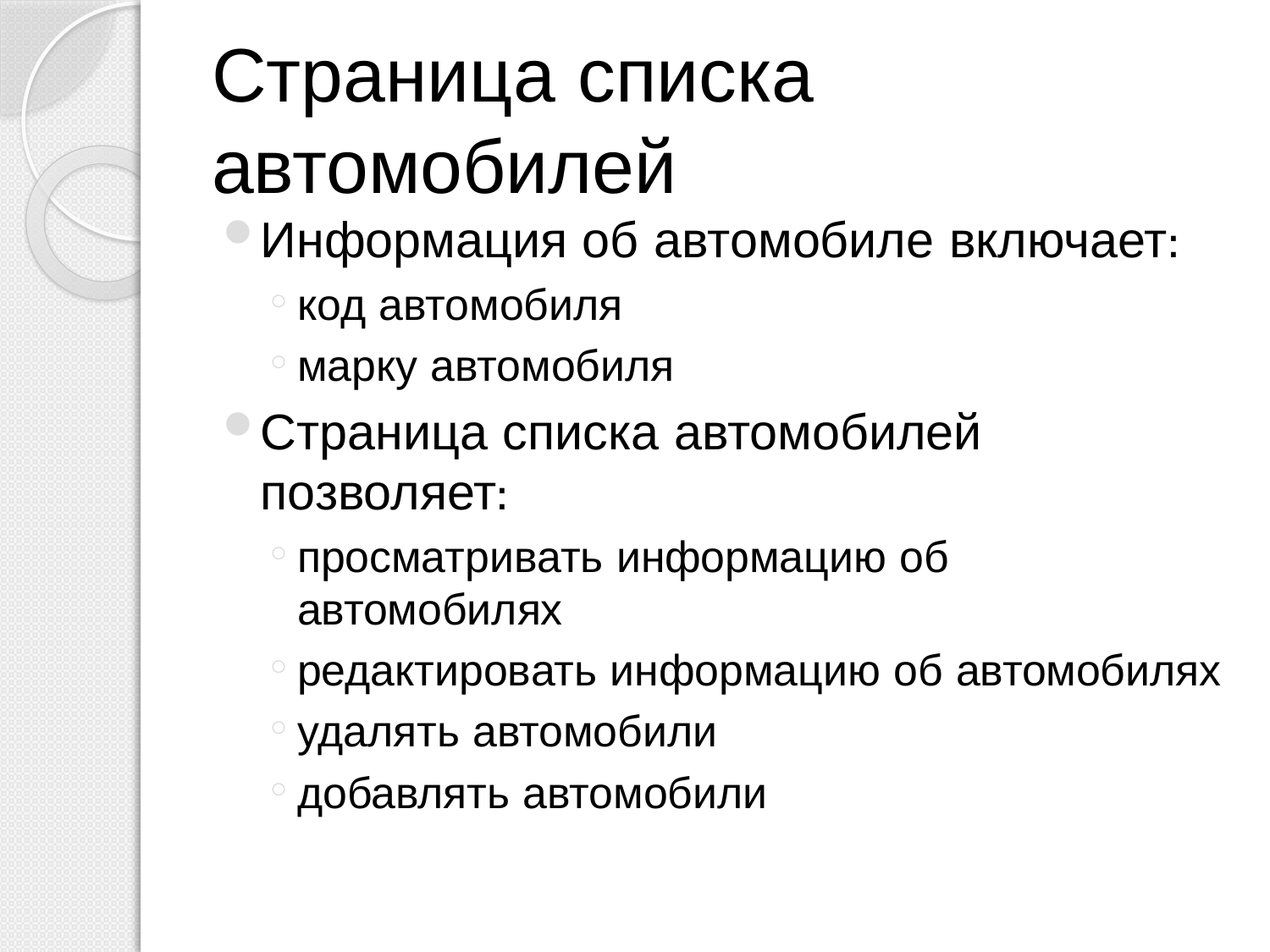

# Страница списка автомобилей
Информация об автомобиле включает:
код автомобиля
марку автомобиля
Страница списка автомобилей позволяет:
просматривать информацию об автомобилях
редактировать информацию об автомобилях
удалять автомобили
добавлять автомобили